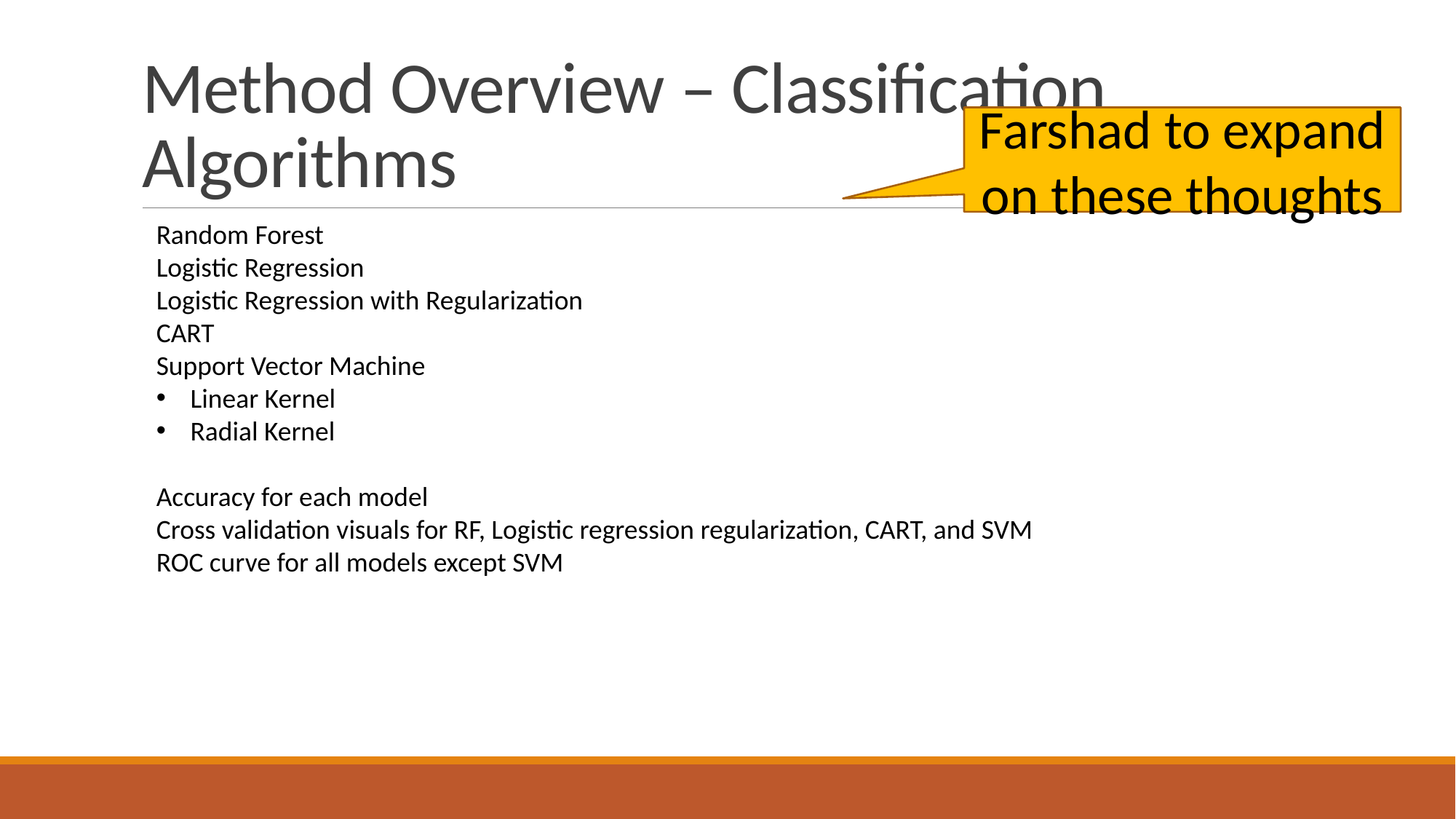

# Method Overview – Classification Algorithms
Farshad to expand on these thoughts
Random Forest
Logistic Regression
Logistic Regression with Regularization
CART
Support Vector Machine
Linear Kernel
Radial Kernel

Accuracy for each model
Cross validation visuals for RF, Logistic regression regularization, CART, and SVM
ROC curve for all models except SVM